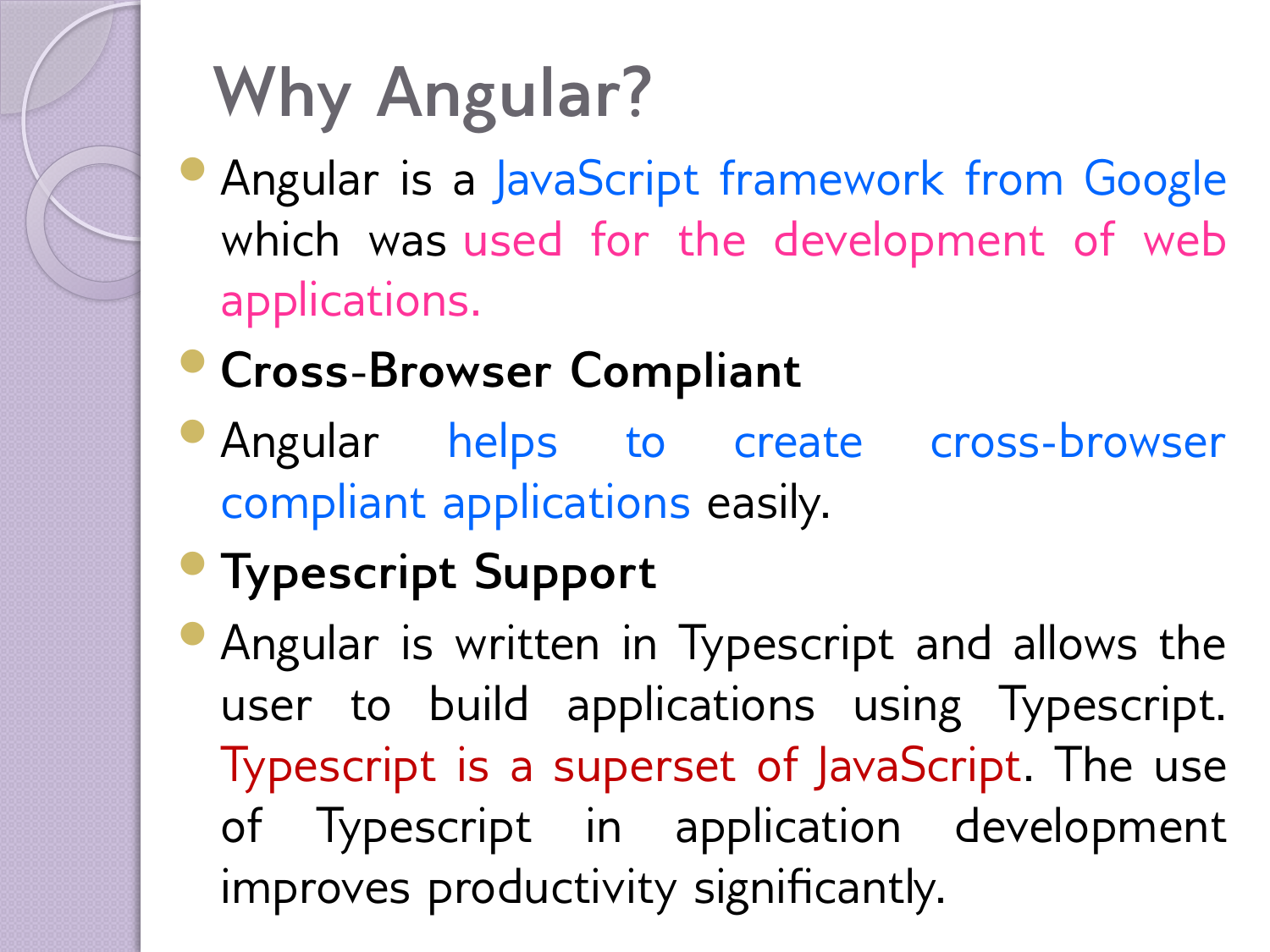

# Why Angular?
Angular is a JavaScript framework from Google which was used for the development of web applications.
​​​​​​​Cross-Browser Compliant
Angular helps to create cross-browser compliant applications easily.
Typescript Support
Angular is written in Typescript and allows the user to build applications using Typescript. Typescript is a superset of JavaScript. The use of Typescript in application development improves productivity significantly.